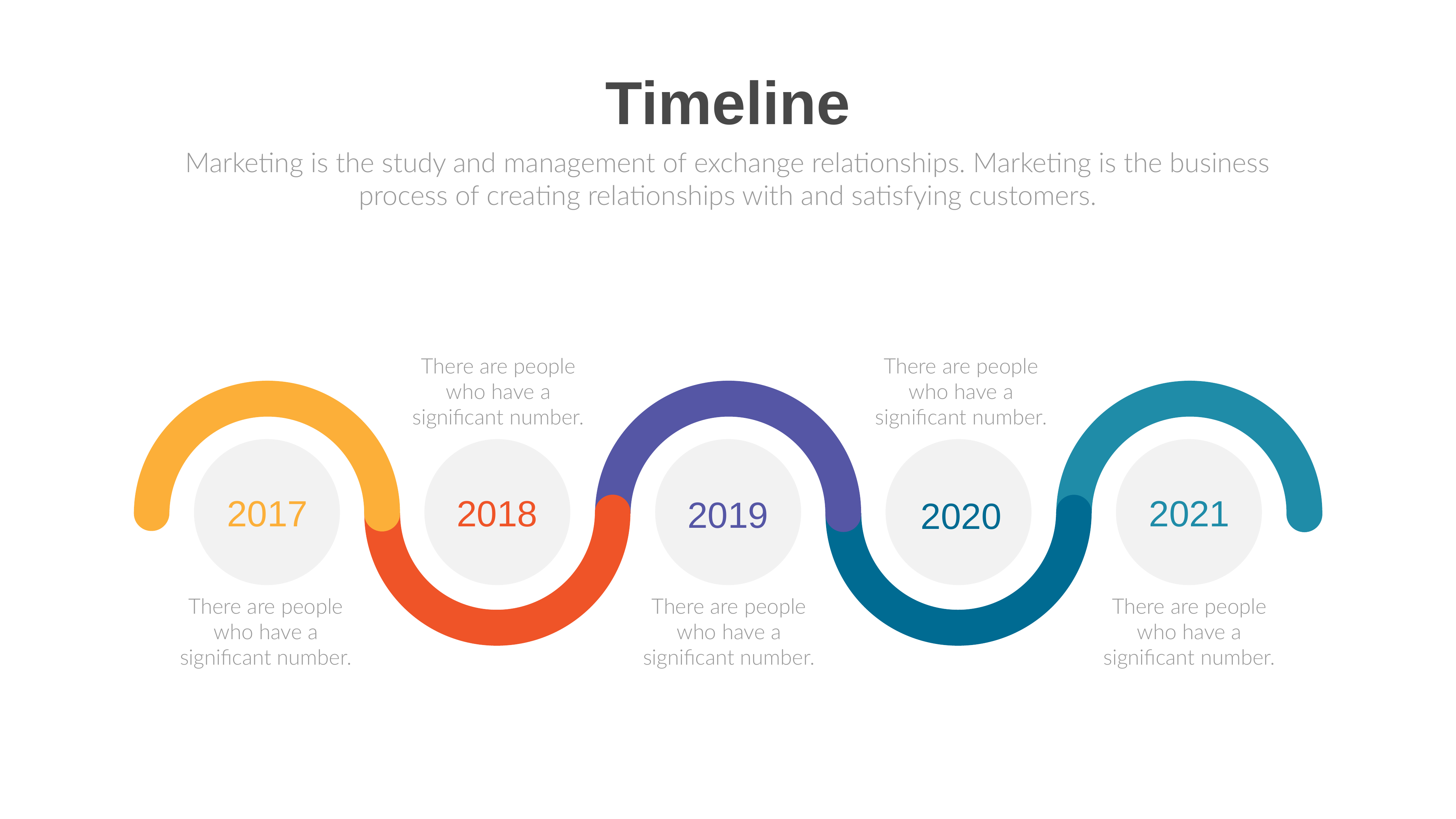

Timeline
Marketing is the study and management of exchange relationships. Marketing is the business process of creating relationships with and satisfying customers.
There are people who have a significant number.
There are people who have a significant number.

2021
2017
2018
2019
2020

There are people who have a significant number.
There are people who have a significant number.
There are people who have a significant number.